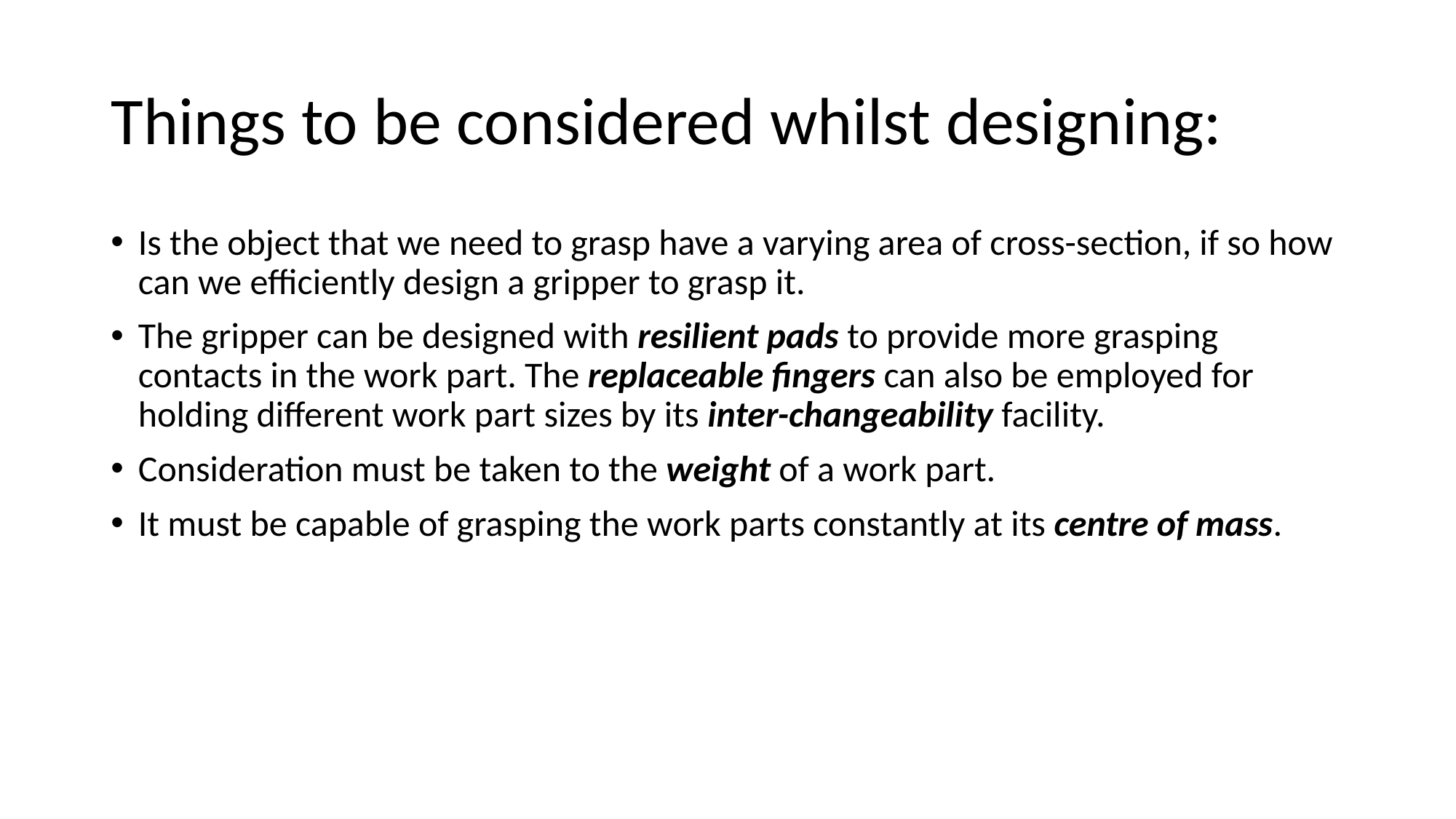

# Things to be considered whilst designing:
Is the object that we need to grasp have a varying area of cross-section, if so how can we efficiently design a gripper to grasp it.
The gripper can be designed with resilient pads to provide more grasping contacts in the work part. The replaceable fingers can also be employed for holding different work part sizes by its inter-changeability facility.
Consideration must be taken to the weight of a work part.
It must be capable of grasping the work parts constantly at its centre of mass.